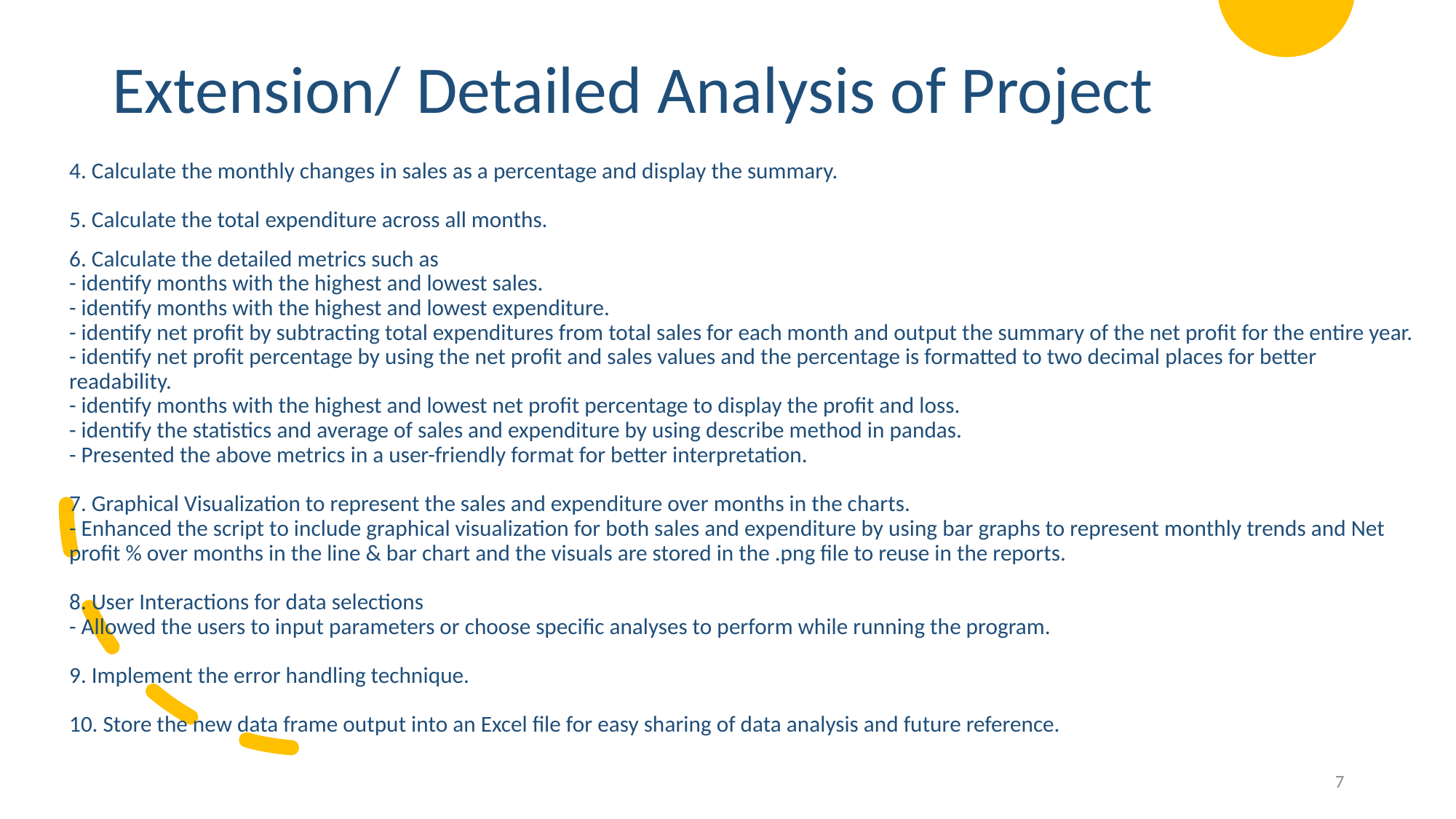

# Extension/ Detailed Analysis of Project
4. Calculate the monthly changes in sales as a percentage and display the summary.
5. Calculate the total expenditure across all months.
6. Calculate the detailed metrics such as
- identify months with the highest and lowest sales.
- identify months with the highest and lowest expenditure.
- identify net profit by subtracting total expenditures from total sales for each month and output the summary of the net profit for the entire year.
- identify net profit percentage by using the net profit and sales values and the percentage is formatted to two decimal places for better readability.
- identify months with the highest and lowest net profit percentage to display the profit and loss.
- identify the statistics and average of sales and expenditure by using describe method in pandas.
- Presented the above metrics in a user-friendly format for better interpretation.
7. Graphical Visualization to represent the sales and expenditure over months in the charts.
- Enhanced the script to include graphical visualization for both sales and expenditure by using bar graphs to represent monthly trends and Net profit % over months in the line & bar chart and the visuals are stored in the .png file to reuse in the reports.
8. User Interactions for data selections
- Allowed the users to input parameters or choose specific analyses to perform while running the program.
9. Implement the error handling technique.
10. Store the new data frame output into an Excel file for easy sharing of data analysis and future reference.

7